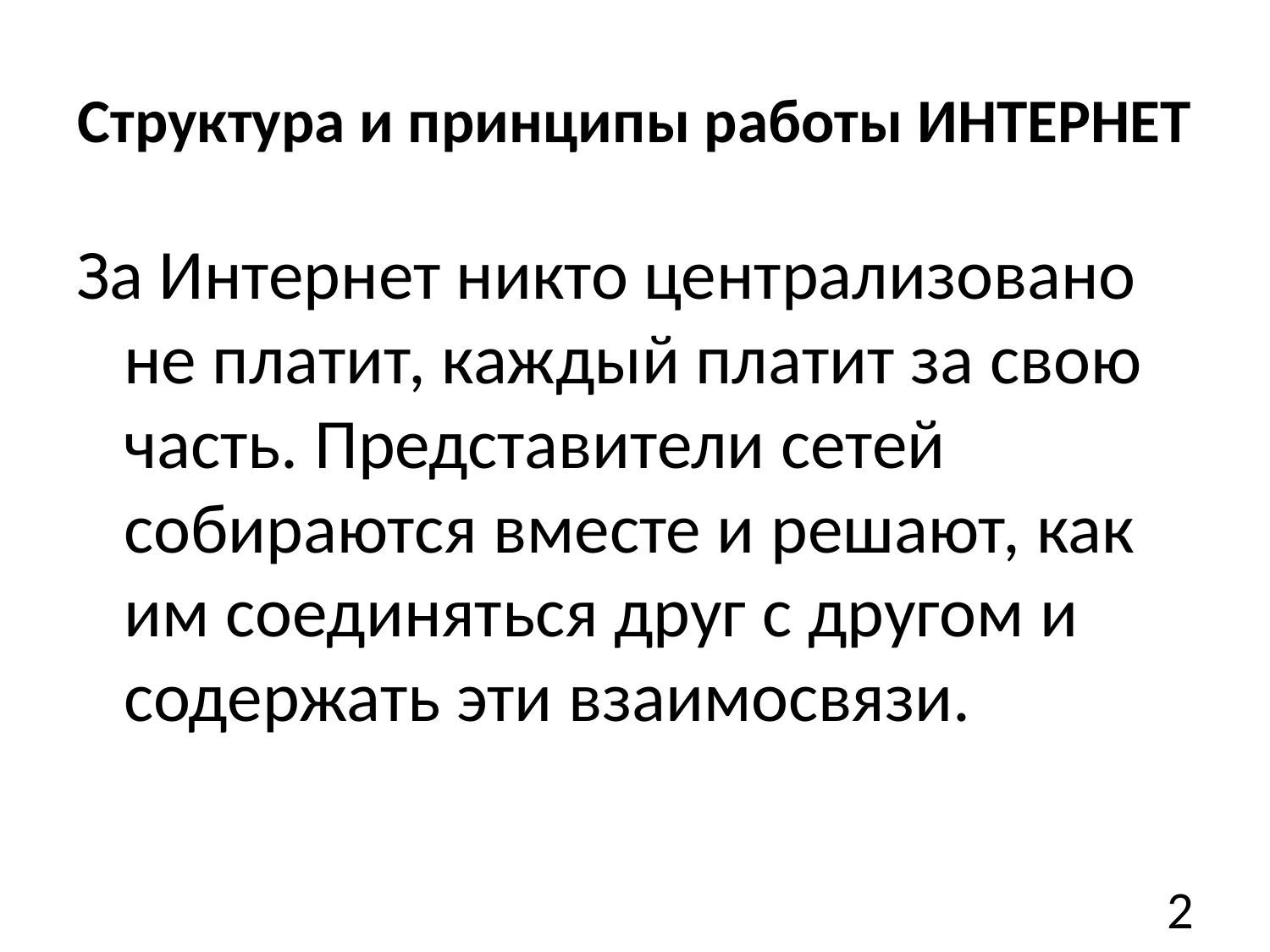

# Структура и принципы работы ИНТЕРНЕТ
За Интернет никто централизовано не платит, каждый платит за свою часть. Представители сетей собираются вместе и решают, как им соединяться друг с другом и содержать эти взаимосвязи.
2